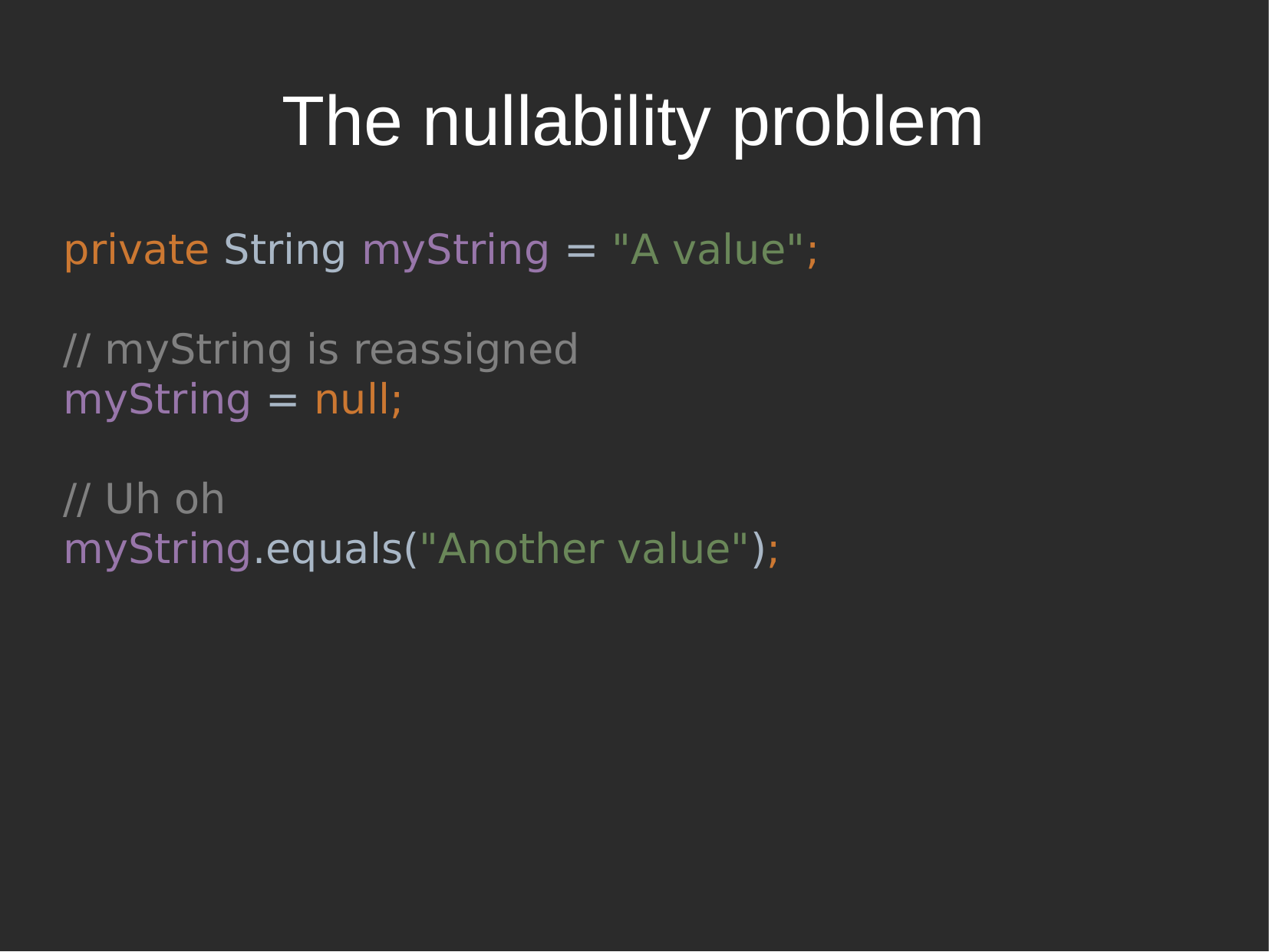

The nullability problem
private String myString = "A value";
// myString is reassigned
myString = null;
// Uh oh
myString.equals("Another value");